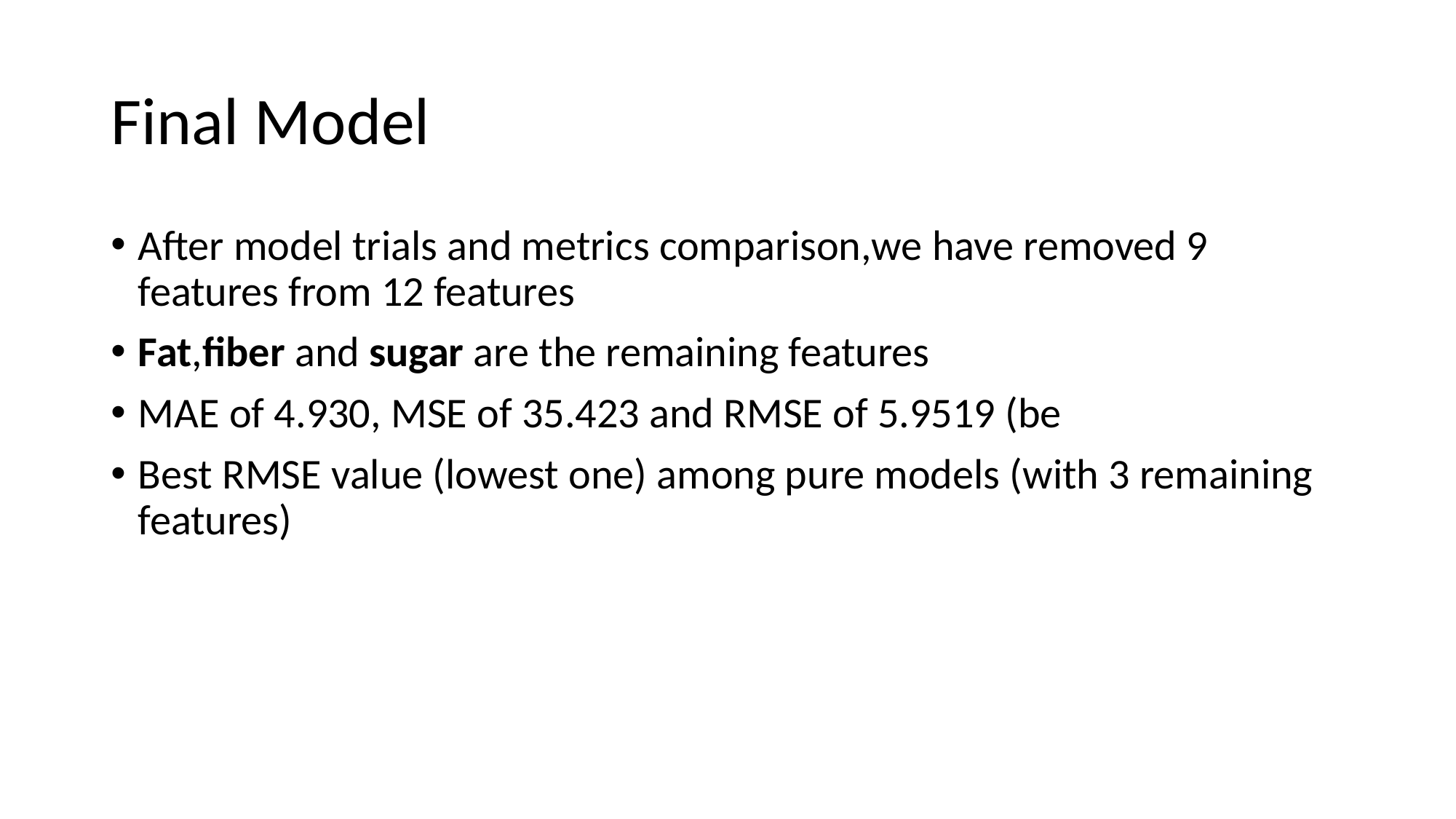

# Final Model
After model trials and metrics comparison,we have removed 9 features from 12 features
Fat,fiber and sugar are the remaining features
MAE of 4.930, MSE of 35.423 and RMSE of 5.9519 (be
Best RMSE value (lowest one) among pure models (with 3 remaining features)